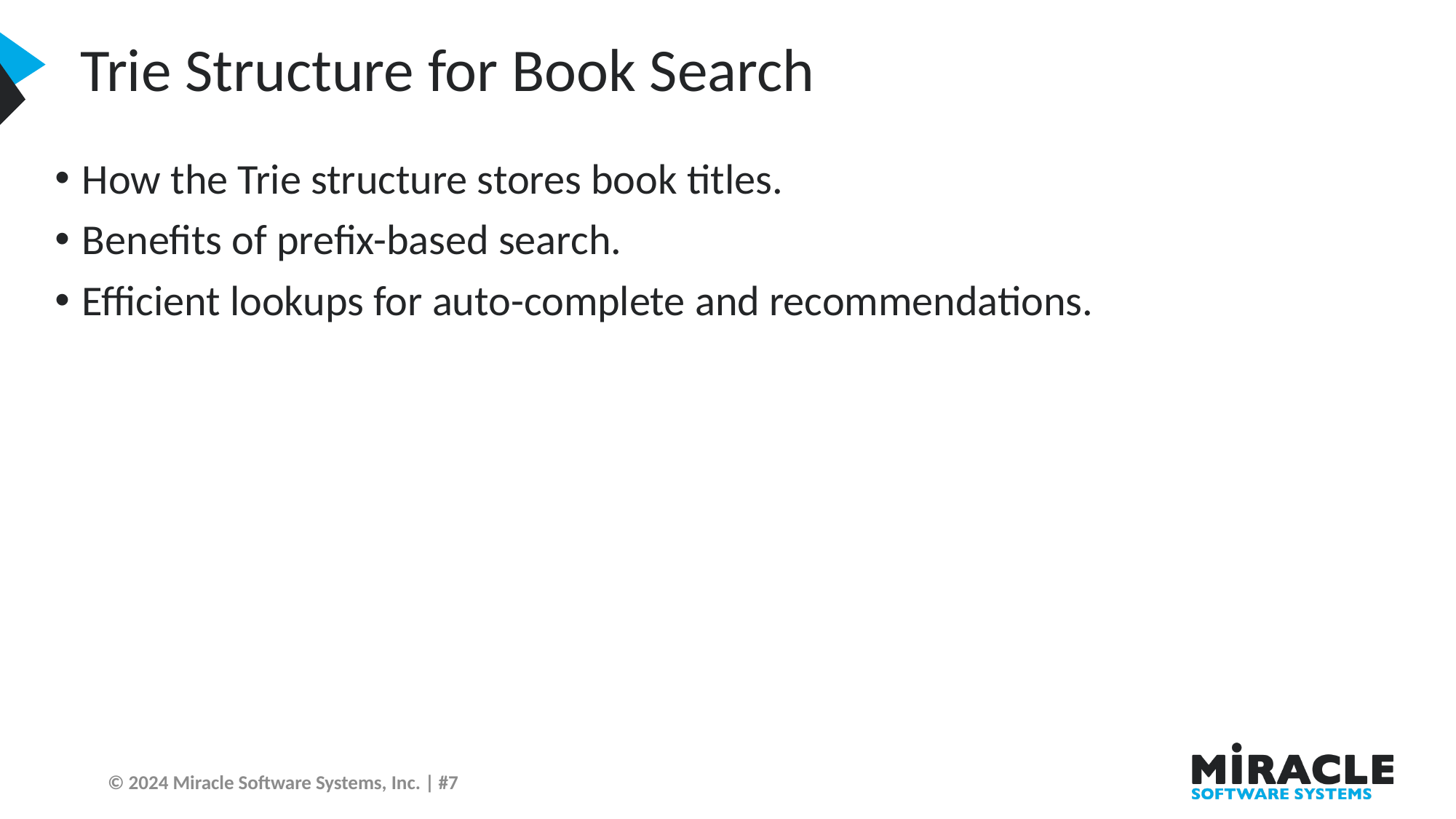

Trie Structure for Book Search
How the Trie structure stores book titles.
Benefits of prefix-based search.
Efficient lookups for auto-complete and recommendations.